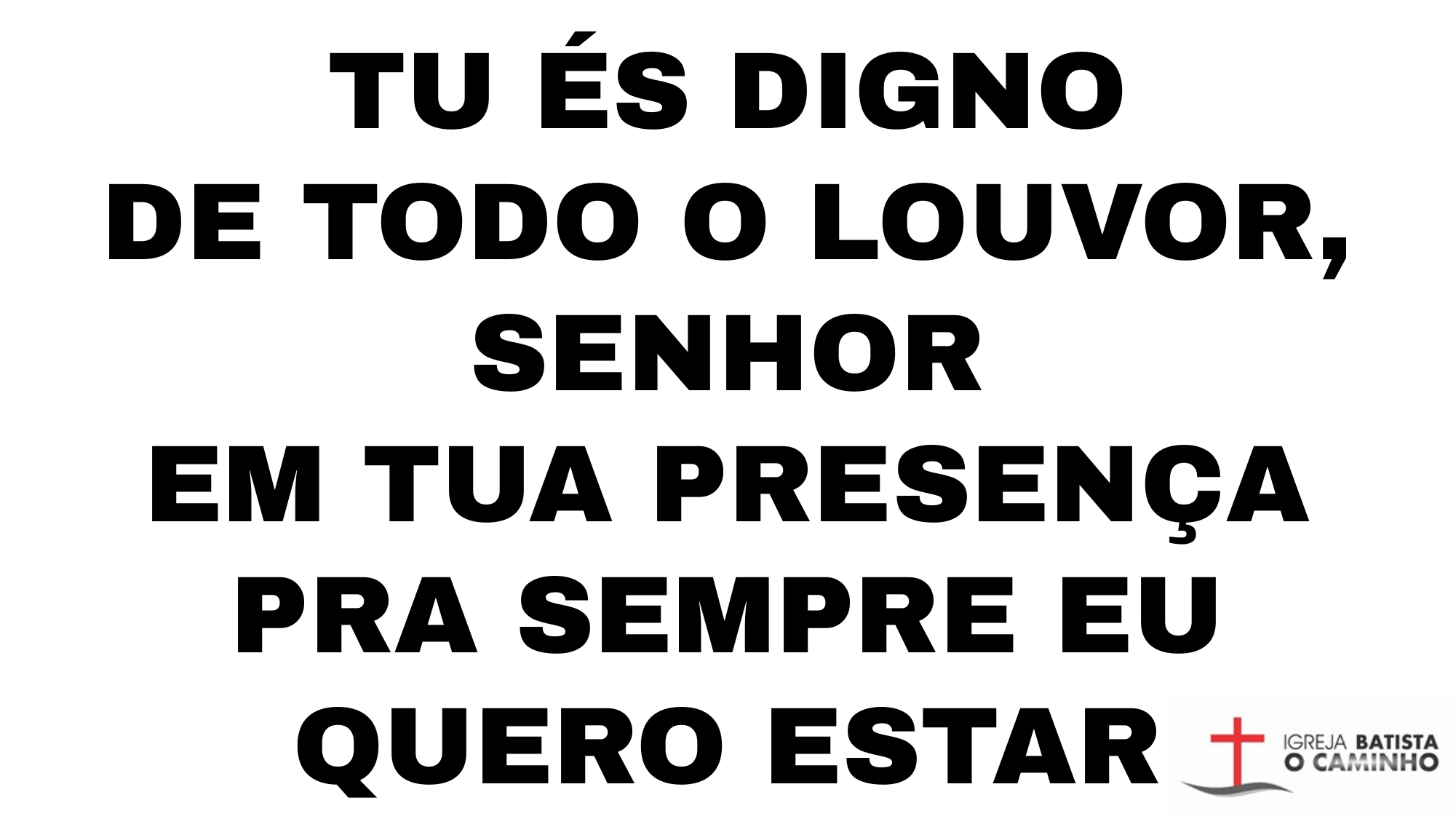

TU ÉS DIGNO
DE TODO O LOUVOR, SENHOR
EM TUA PRESENÇA
PRA SEMPRE EU QUERO ESTAR